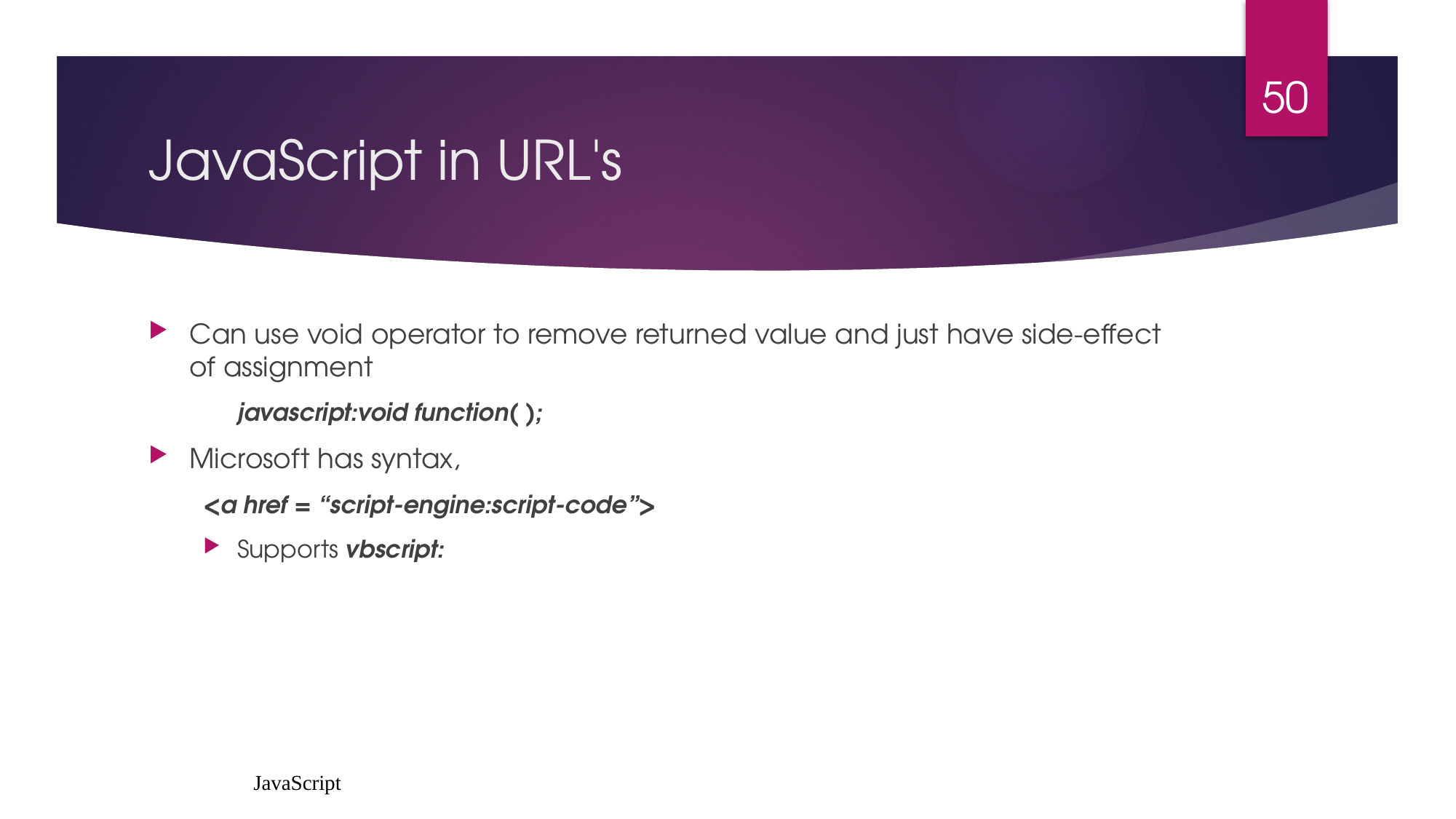

50
# JavaScript in URL's
Can use void operator to remove returned value and just have side-effect of assignment
	javascript:void function( );
Microsoft has syntax,
<a href = “script-engine:script-code”>
Supports vbscript:
JavaScript